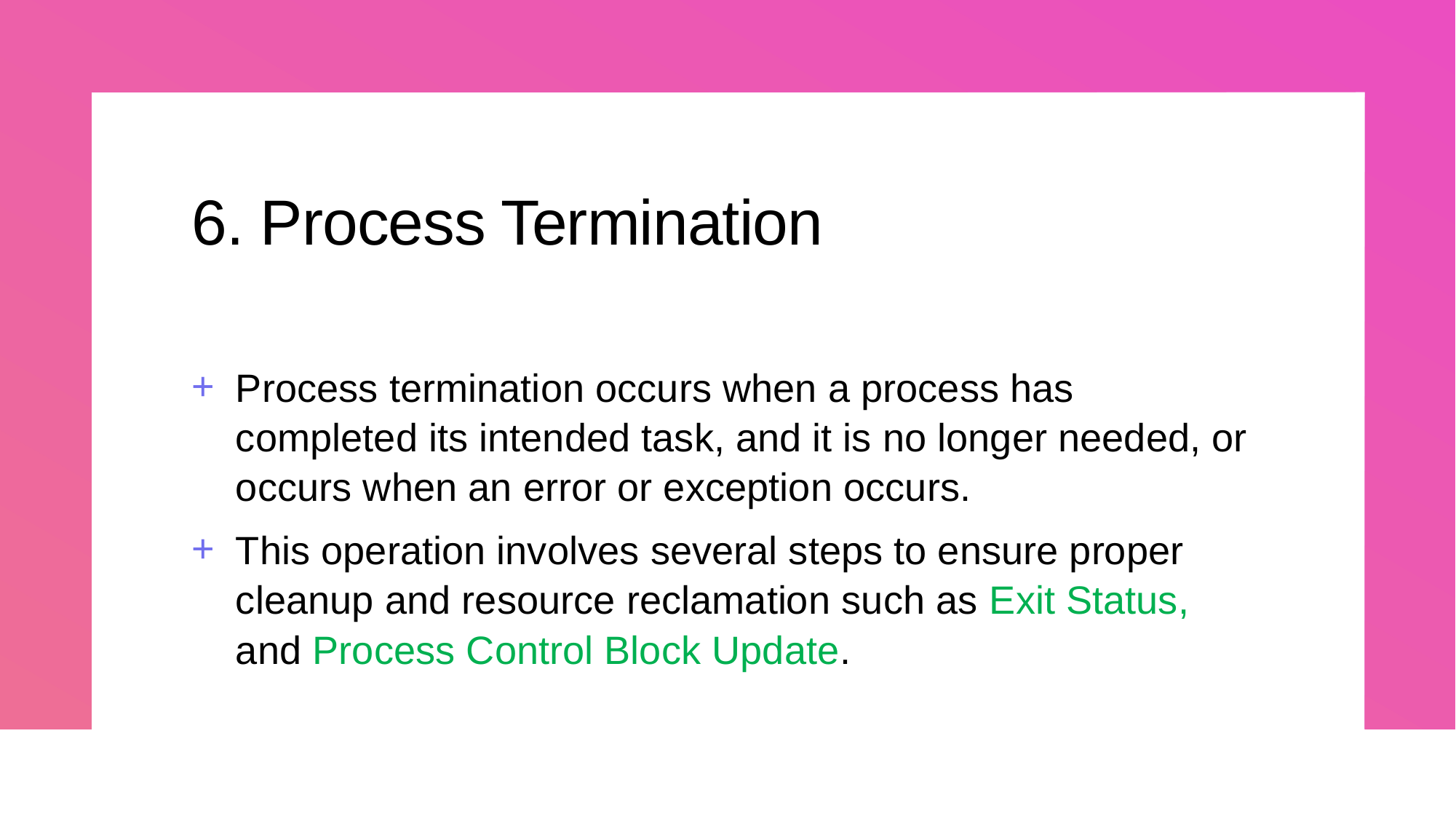

# 6. Process Termination
Process termination occurs when a process has completed its intended task, and it is no longer needed, or occurs when an error or exception occurs.
This operation involves several steps to ensure proper cleanup and resource reclamation such as Exit Status, and Process Control Block Update.